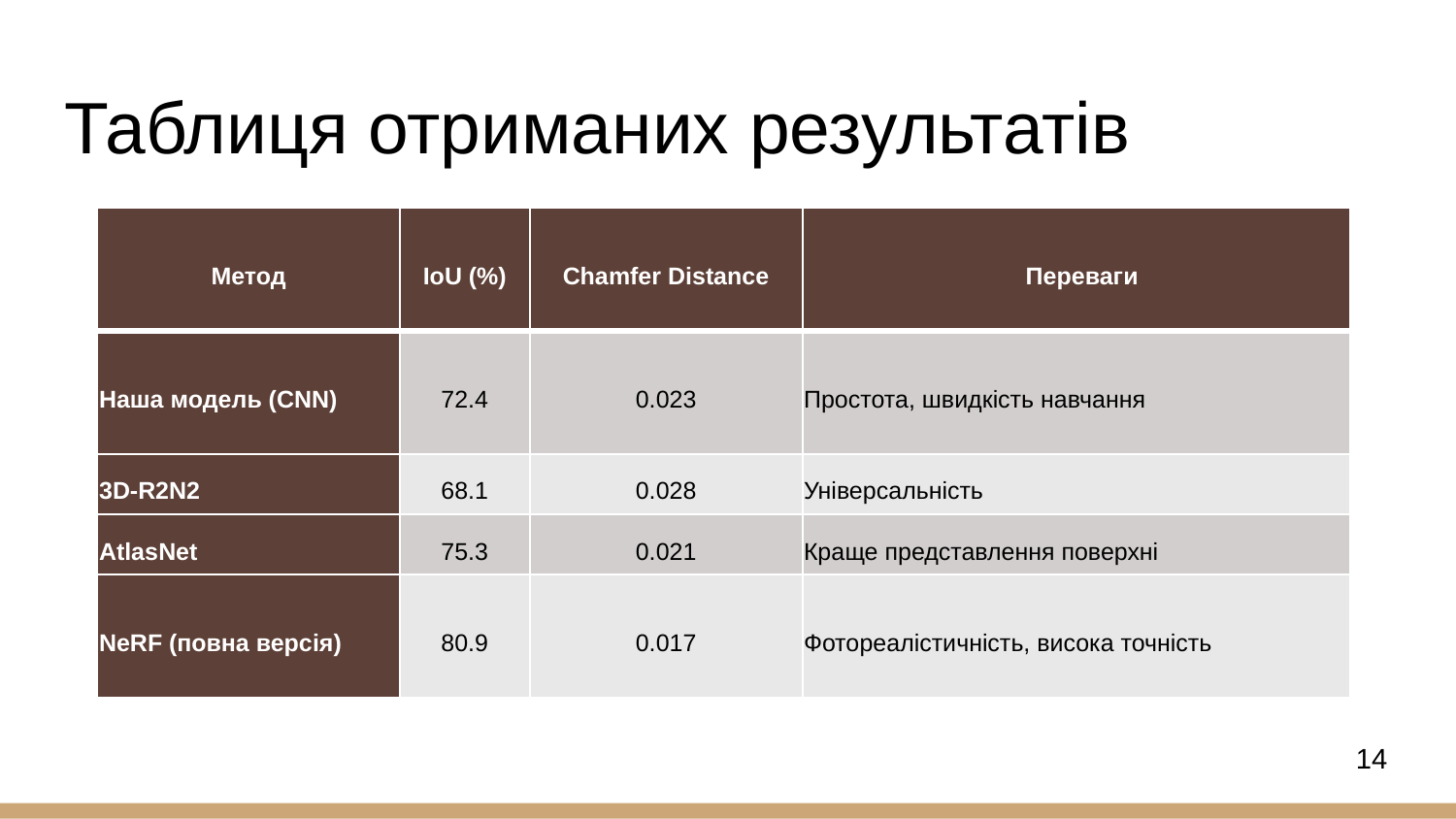

# Таблиця отриманих результатів
| Метод | IoU (%) | Chamfer Distance | Переваги |
| --- | --- | --- | --- |
| Наша модель (CNN) | 72.4 | 0.023 | Простота, швидкість навчання |
| 3D-R2N2 | 68.1 | 0.028 | Універсальність |
| AtlasNet | 75.3 | 0.021 | Краще представлення поверхні |
| NeRF (повна версія) | 80.9 | 0.017 | Фотореалістичність, висока точність |
14